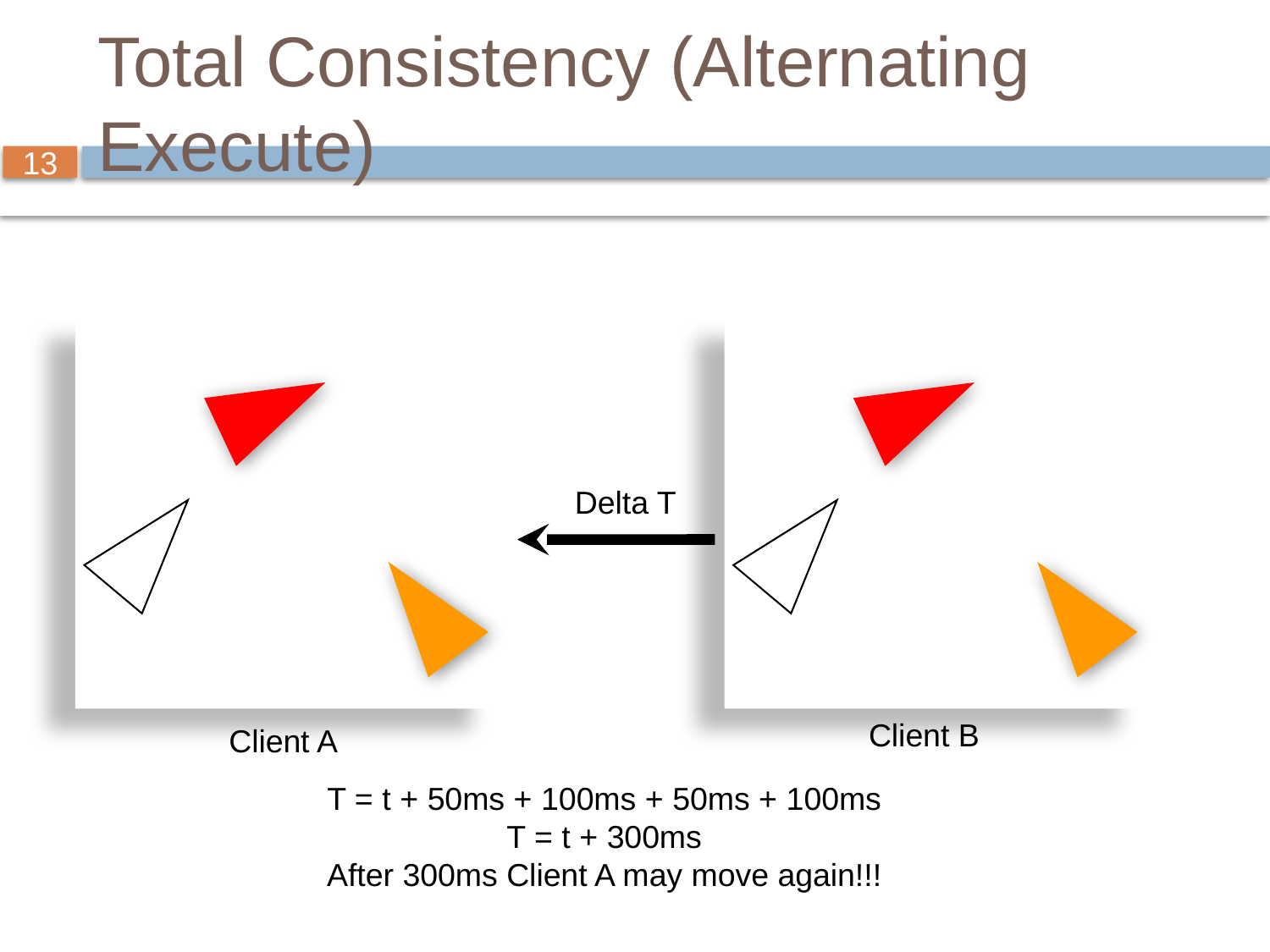

# Total Consistency (Alternating Execute)

Delta T

Client B
Client A
T = t + 50ms + 100ms + 50ms + 100ms
T = t + 300ms
After 300ms Client A may move again!!!